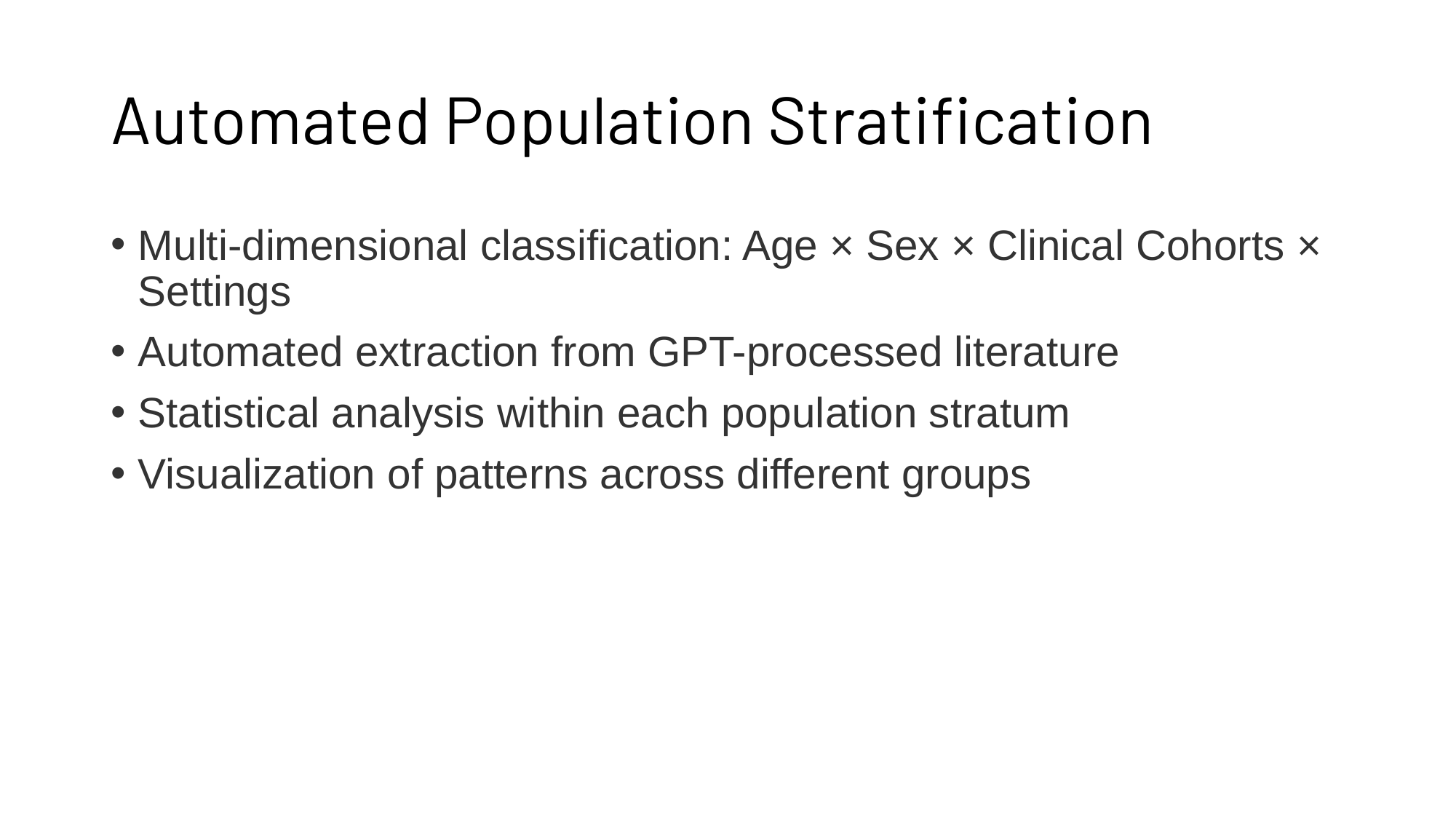

# Automated Population Stratification
Multi-dimensional classification: Age × Sex × Clinical Cohorts × Settings
Automated extraction from GPT-processed literature
Statistical analysis within each population stratum
Visualization of patterns across different groups